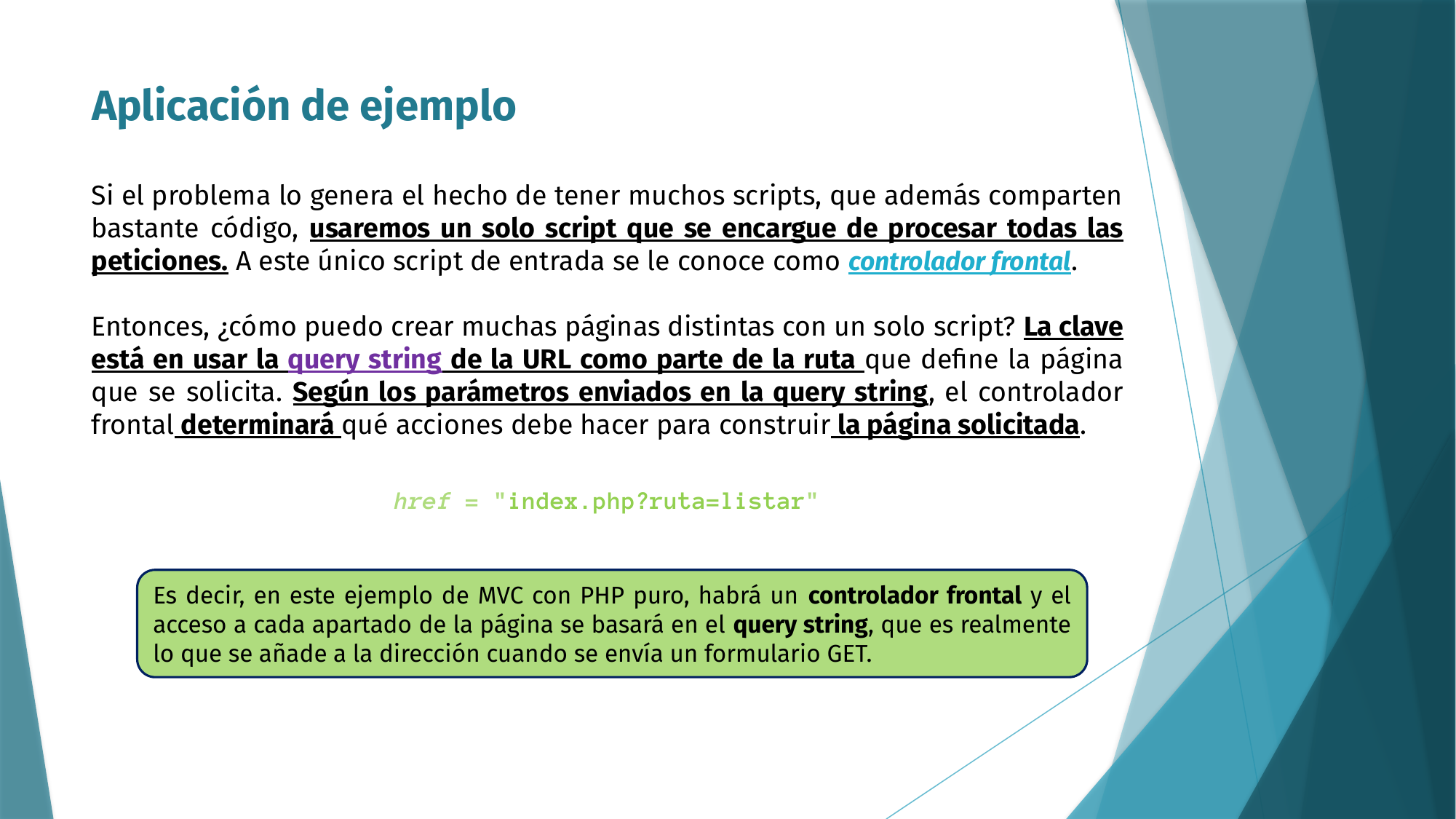

# Aplicación de ejemplo
Si el problema lo genera el hecho de tener muchos scripts, que además comparten bastante código, usaremos un solo script que se encargue de procesar todas las peticiones. A este único script de entrada se le conoce como controlador frontal.

Entonces, ¿cómo puedo crear muchas páginas distintas con un solo script? La clave está en usar la query string de la URL como parte de la ruta que define la página que se solicita. Según los parámetros enviados en la query string, el controlador frontal determinará qué acciones debe hacer para construir la página solicitada.

href = "index.php?ruta=listar"

Es decir, en este ejemplo de MVC con PHP puro, habrá un controlador frontal y el acceso a cada apartado de la página se basará en el query string, que es realmente lo que se añade a la dirección cuando se envía un formulario GET.